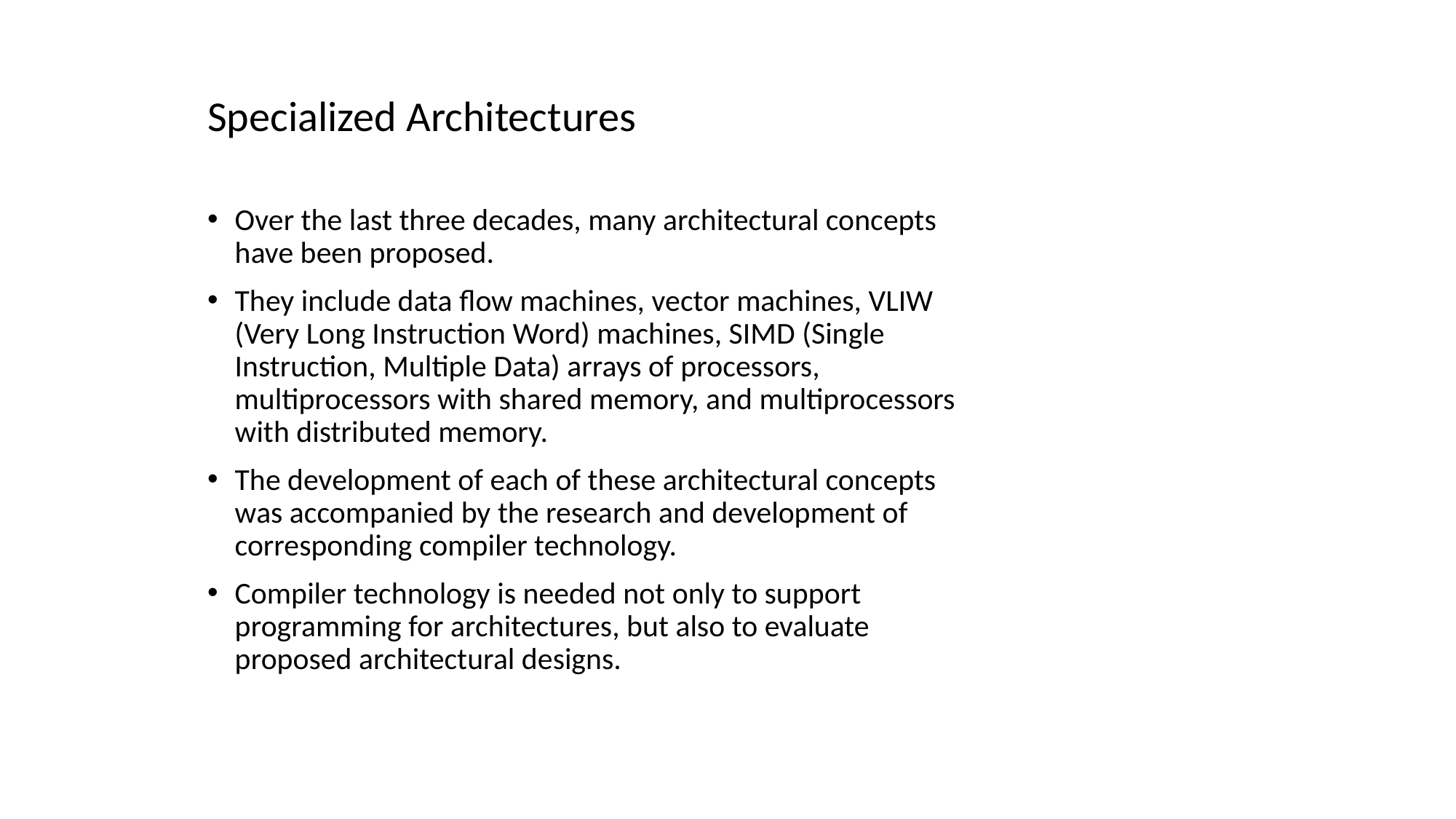

Specialized Architectures

Over the last three decades, many architectural concepts have been proposed.
They include data flow machines, vector machines, VLIW (Very Long Instruction Word) machines, SIMD (Single Instruction, Multiple Data) arrays of processors, multiprocessors with shared memory, and multiprocessors with distributed memory.
The development of each of these architectural concepts was accompanied by the research and development of corresponding compiler technology.
Compiler technology is needed not only to support programming for architectures, but also to evaluate proposed architectural designs.